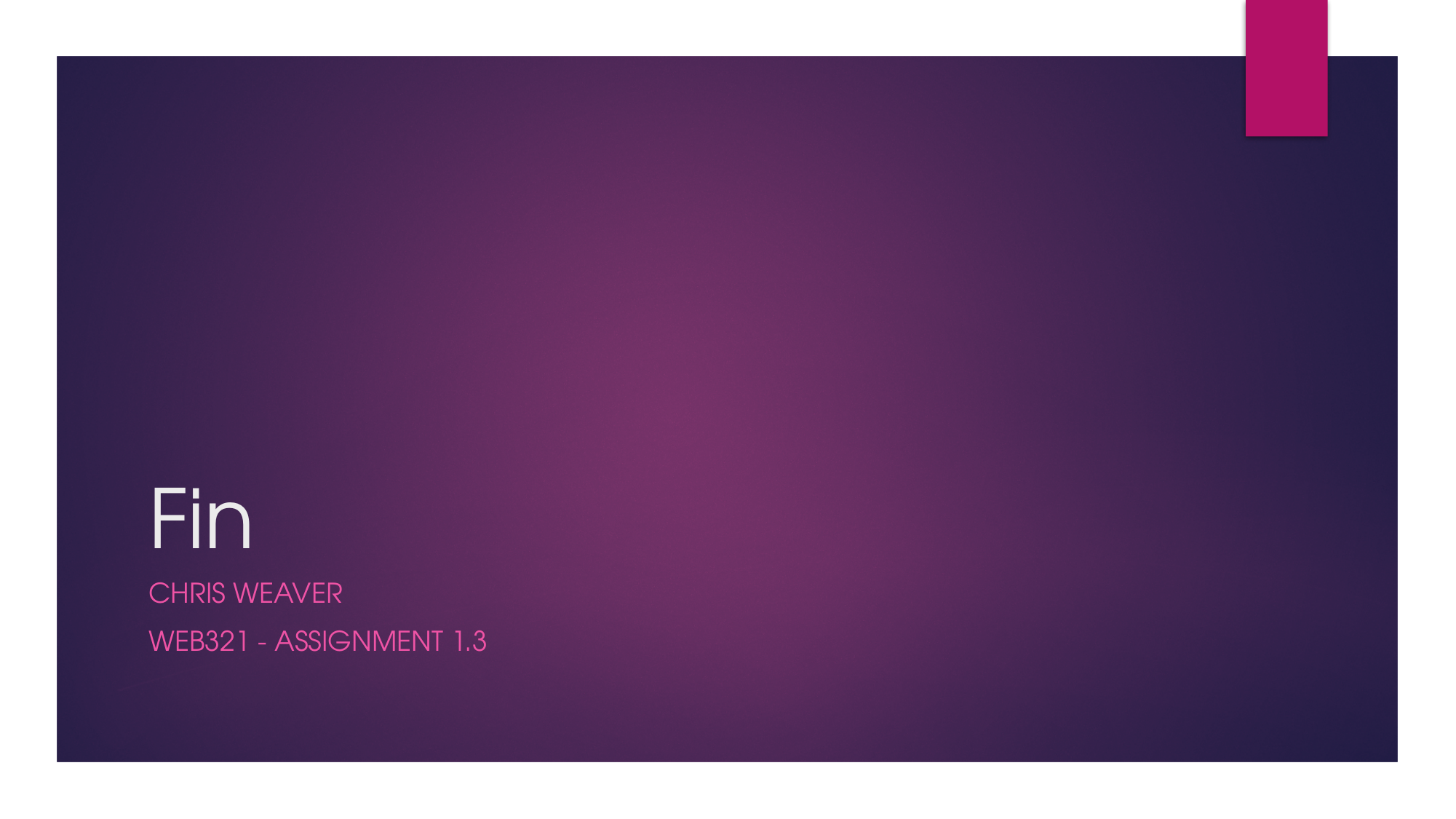

# Fin
Chris Weaver
Web321 - Assignment 1.3